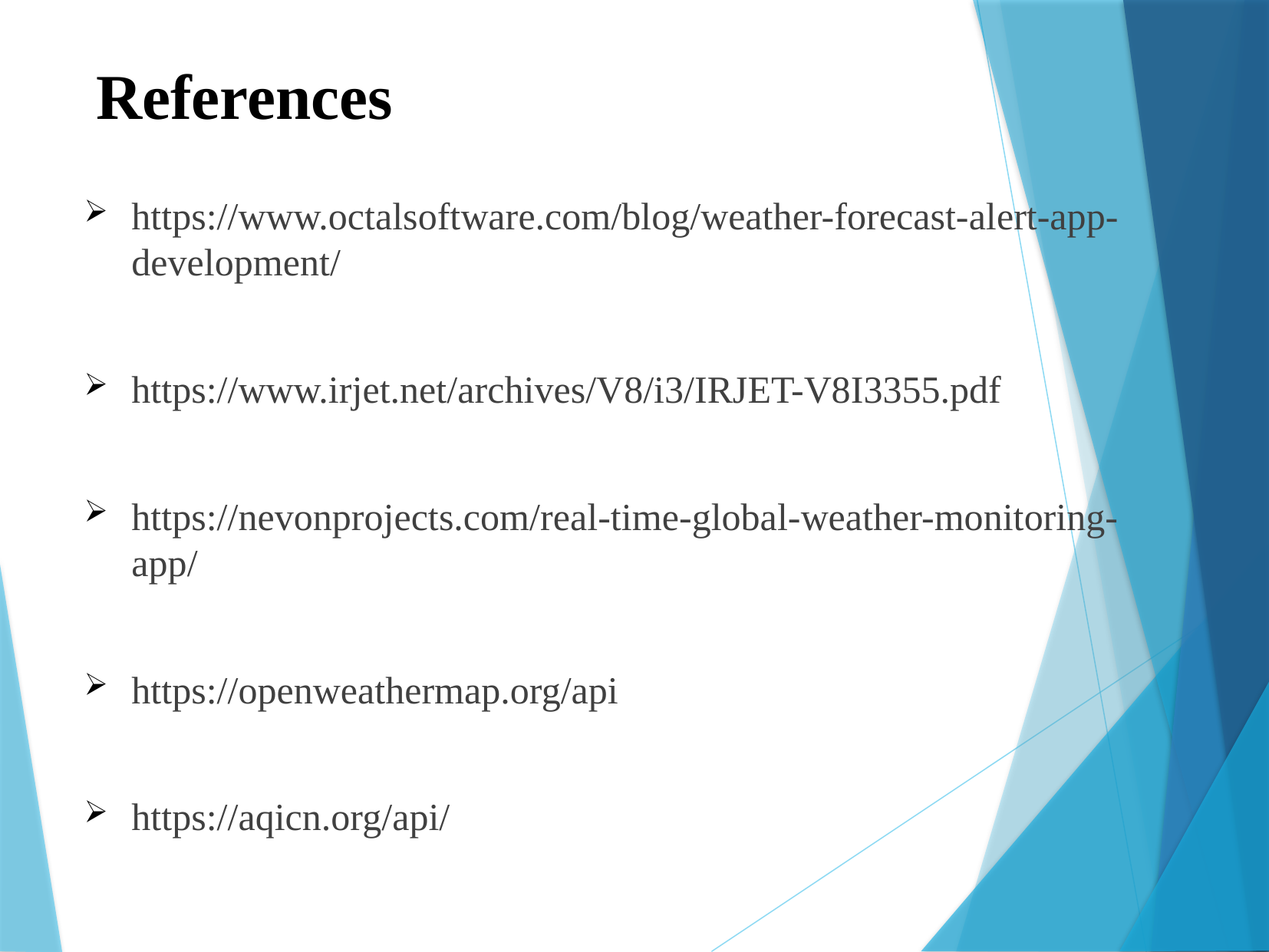

# References
https://www.octalsoftware.com/blog/weather-forecast-alert-app-development/

https://www.irjet.net/archives/V8/i3/IRJET-V8I3355.pdf

https://nevonprojects.com/real-time-global-weather-monitoring-app/

https://openweathermap.org/api

https://aqicn.org/api/